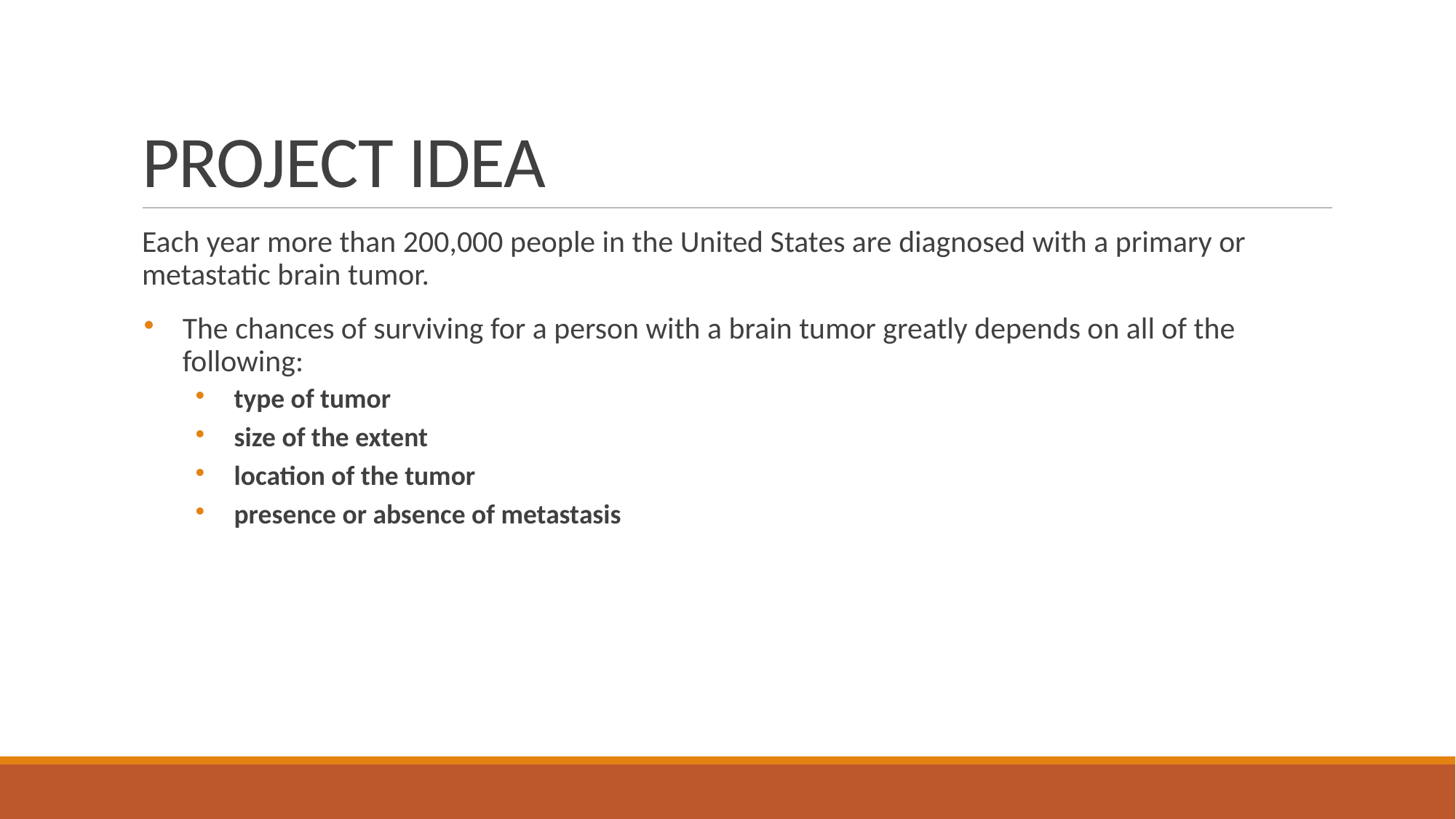

# PROJECT IDEA
Each year more than 200,000 people in the United States are diagnosed with a primary or metastatic brain tumor.
The chances of surviving for a person with a brain tumor greatly depends on all of the following:
type of tumor
size of the extent
location of the tumor
presence or absence of metastasis